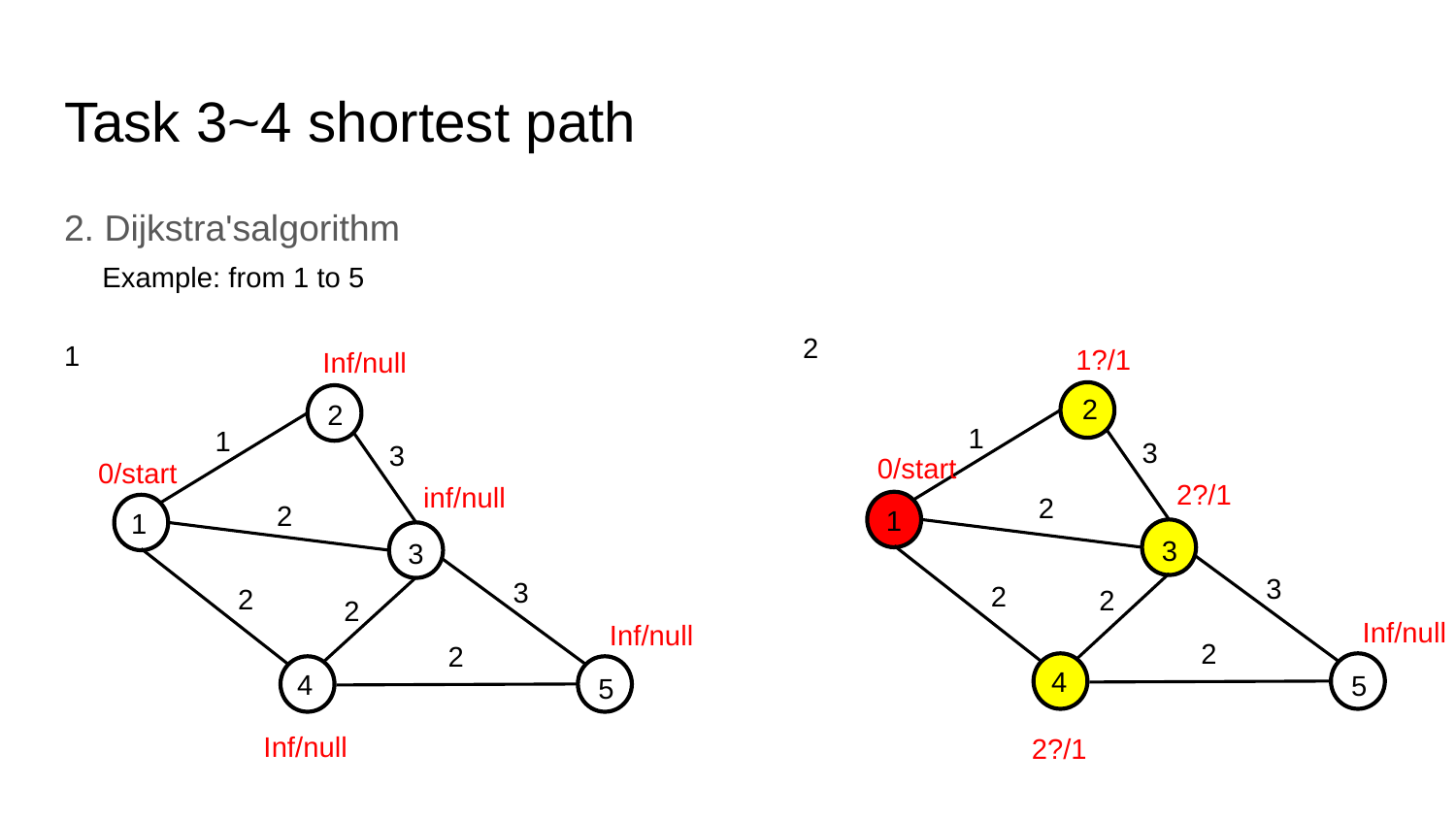

# Task 3~4 shortest path
2. Dijkstra'salgorithm

Example: from 1 to 5
2
1
1?/1
Inf/null

2

2
1
1
3
3
0/start
0/start
2?/1
inf/null
2
2

1
1

3
3
3
3
2
2
2
2
Inf/null
Inf/null
2
2

4
4
5
5
Inf/null
2?/1